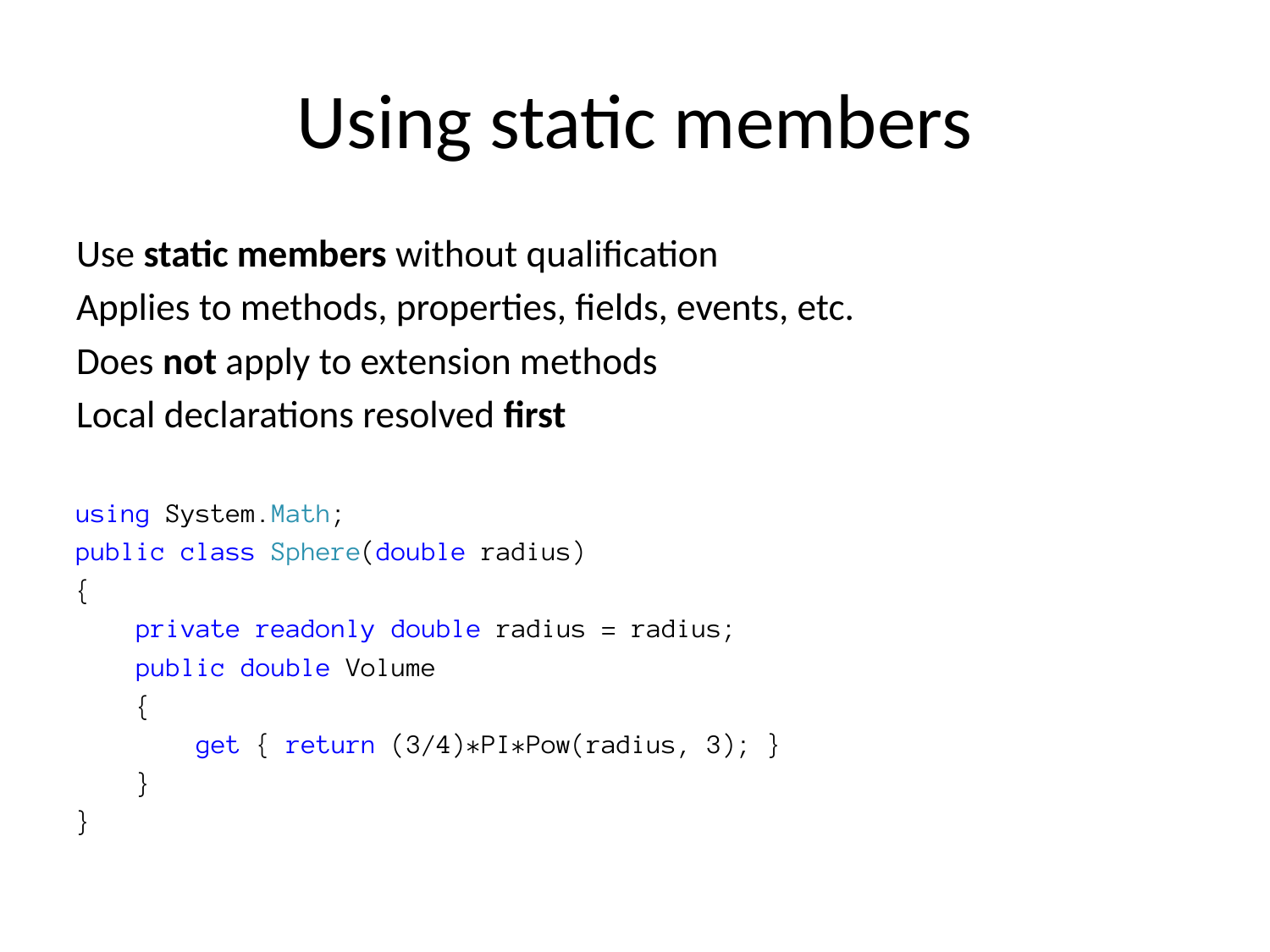

# Using static members
Use static members without qualification
Applies to methods, properties, fields, events, etc.
Does not apply to extension methods
Local declarations resolved first

using System.Math;
public class Sphere(double radius)
{
    private readonly double radius = radius;
    public double Volume
    {
        get { return (3/4)*PI*Pow(radius, 3); }
    }
}